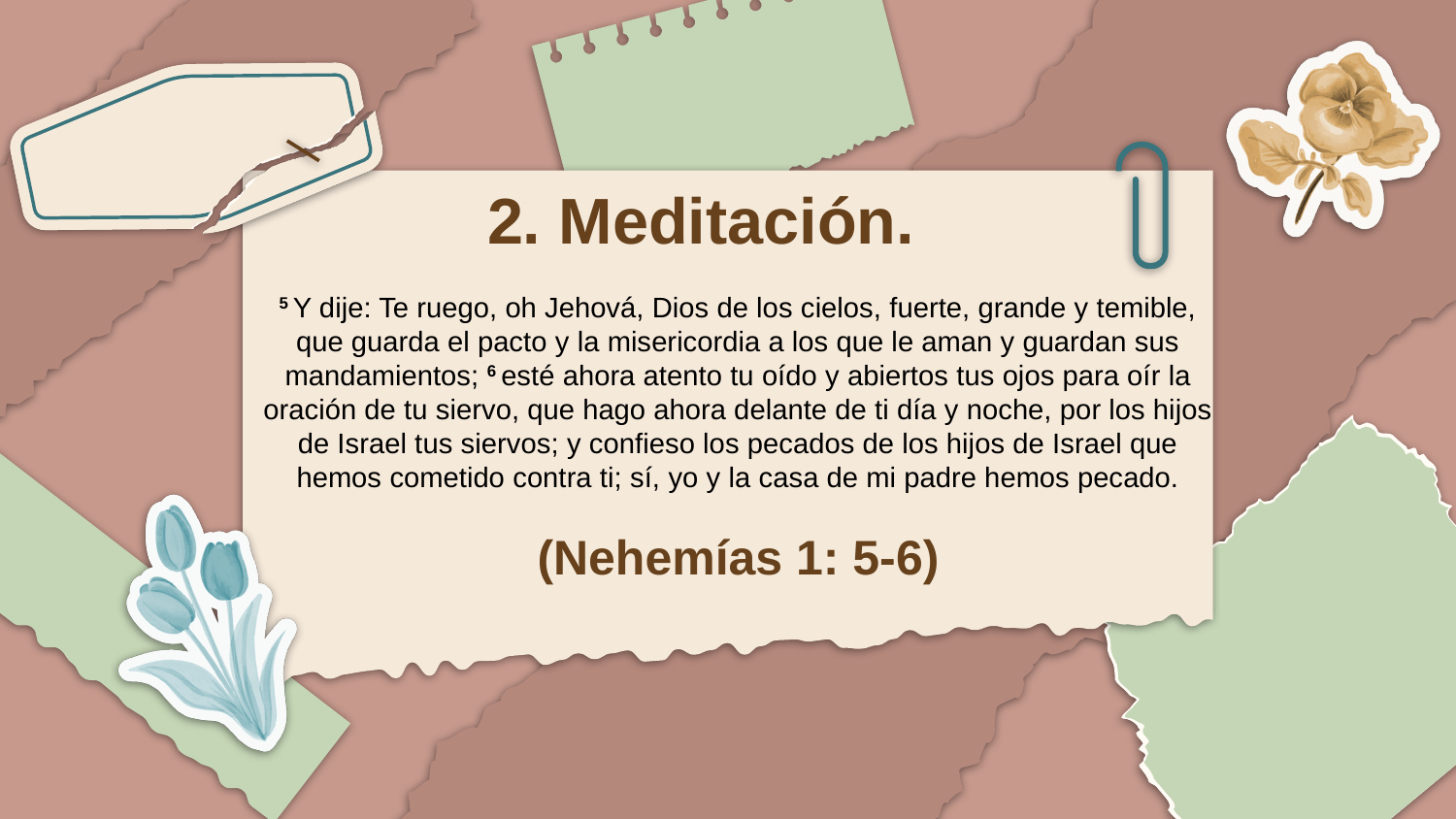

# 2. Meditación.
5 Y dije: Te ruego, oh Jehová, Dios de los cielos, fuerte, grande y temible, que guarda el pacto y la misericordia a los que le aman y guardan sus mandamientos; 6 esté ahora atento tu oído y abiertos tus ojos para oír la oración de tu siervo, que hago ahora delante de ti día y noche, por los hijos de Israel tus siervos; y confieso los pecados de los hijos de Israel que hemos cometido contra ti; sí, yo y la casa de mi padre hemos pecado.

(Nehemías 1: 5-6)